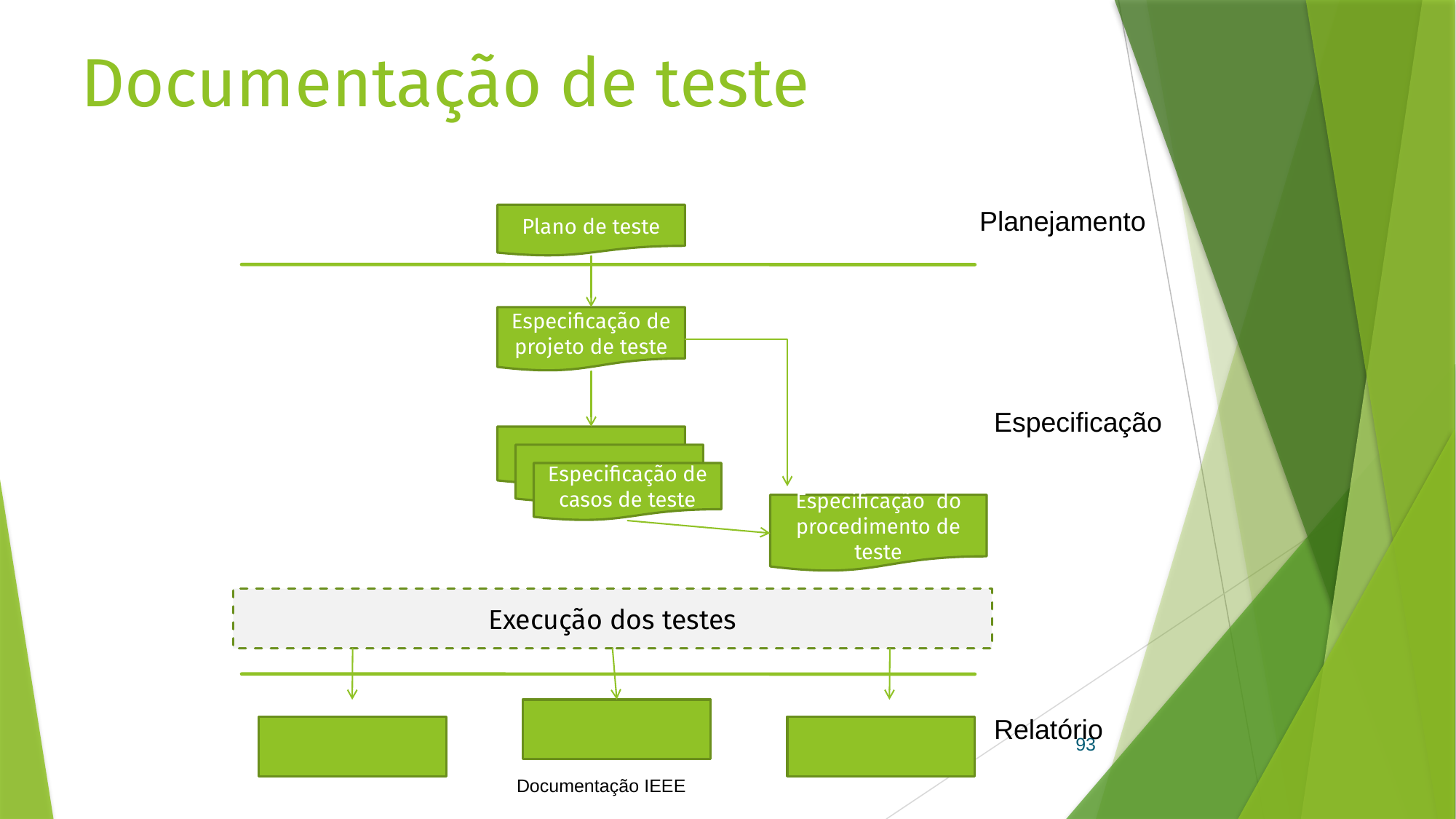

# Documentação de teste
Planejamento
Plano de teste
Especificação de projeto de teste
Especificação

Especificação de casos de teste
Especificação  do procedimento de teste
Execução dos testes

Relatório

Documentação IEEE
93